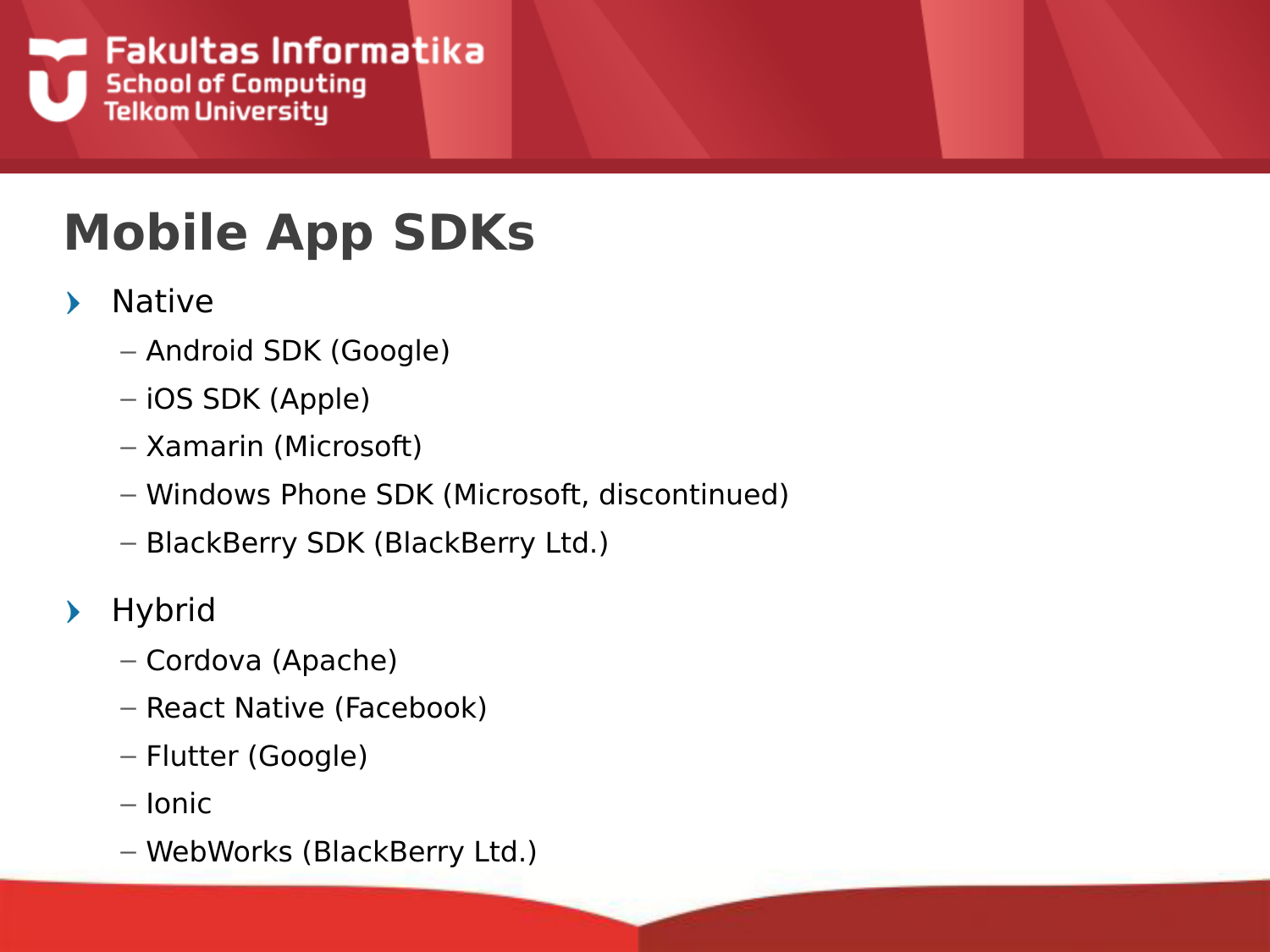

# Mobile App SDKs
Native
Android SDK (Google)
iOS SDK (Apple)
Xamarin (Microsoft)
Windows Phone SDK (Microsoft, discontinued)
BlackBerry SDK (BlackBerry Ltd.)
Hybrid
Cordova (Apache)
React Native (Facebook)
Flutter (Google)
Ionic
WebWorks (BlackBerry Ltd.)